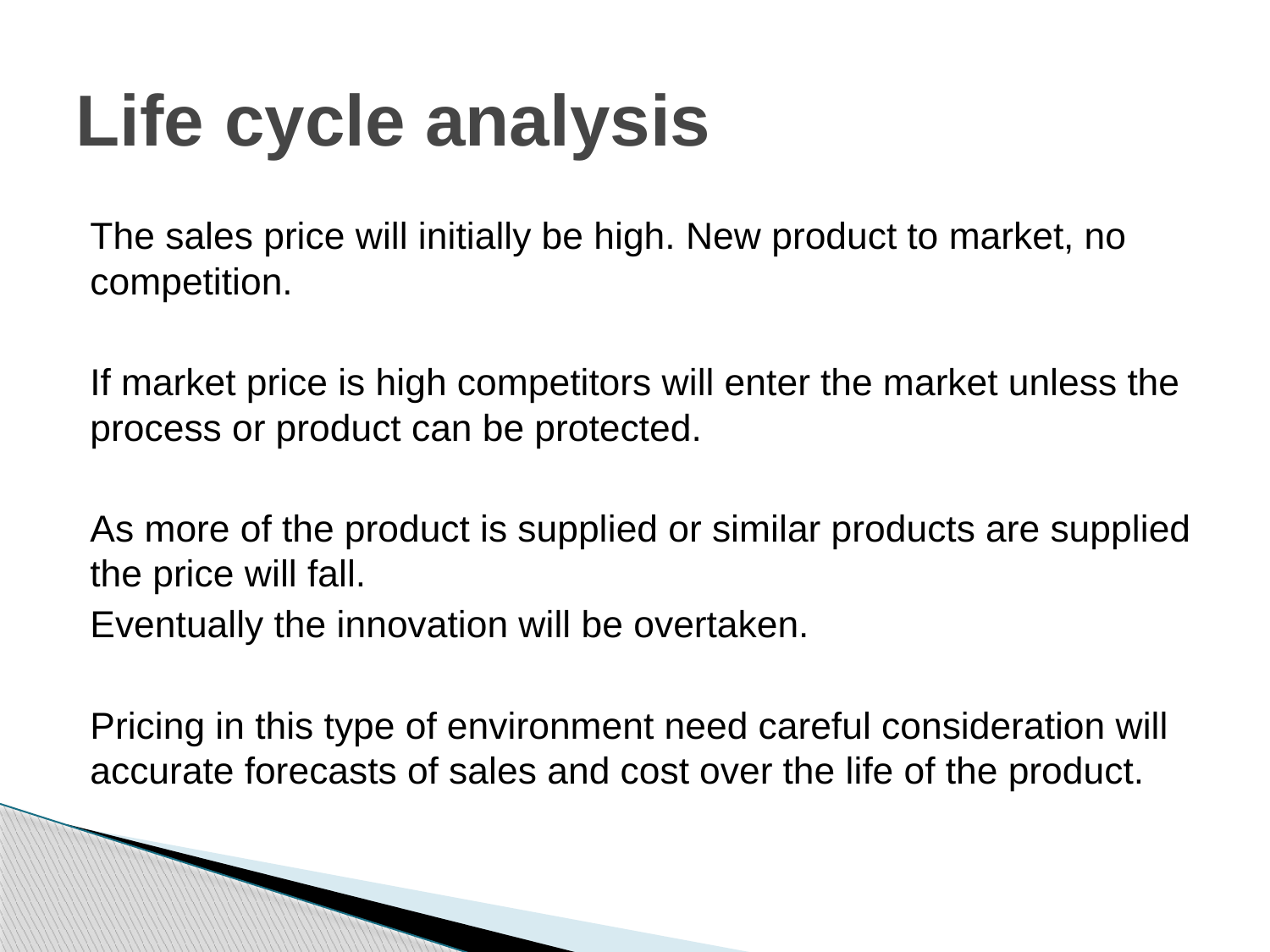

# Life cycle analysis
The sales price will initially be high. New product to market, no competition.

If market price is high competitors will enter the market unless the process or product can be protected.

As more of the product is supplied or similar products are supplied the price will fall.
Eventually the innovation will be overtaken.

Pricing in this type of environment need careful consideration will accurate forecasts of sales and cost over the life of the product.